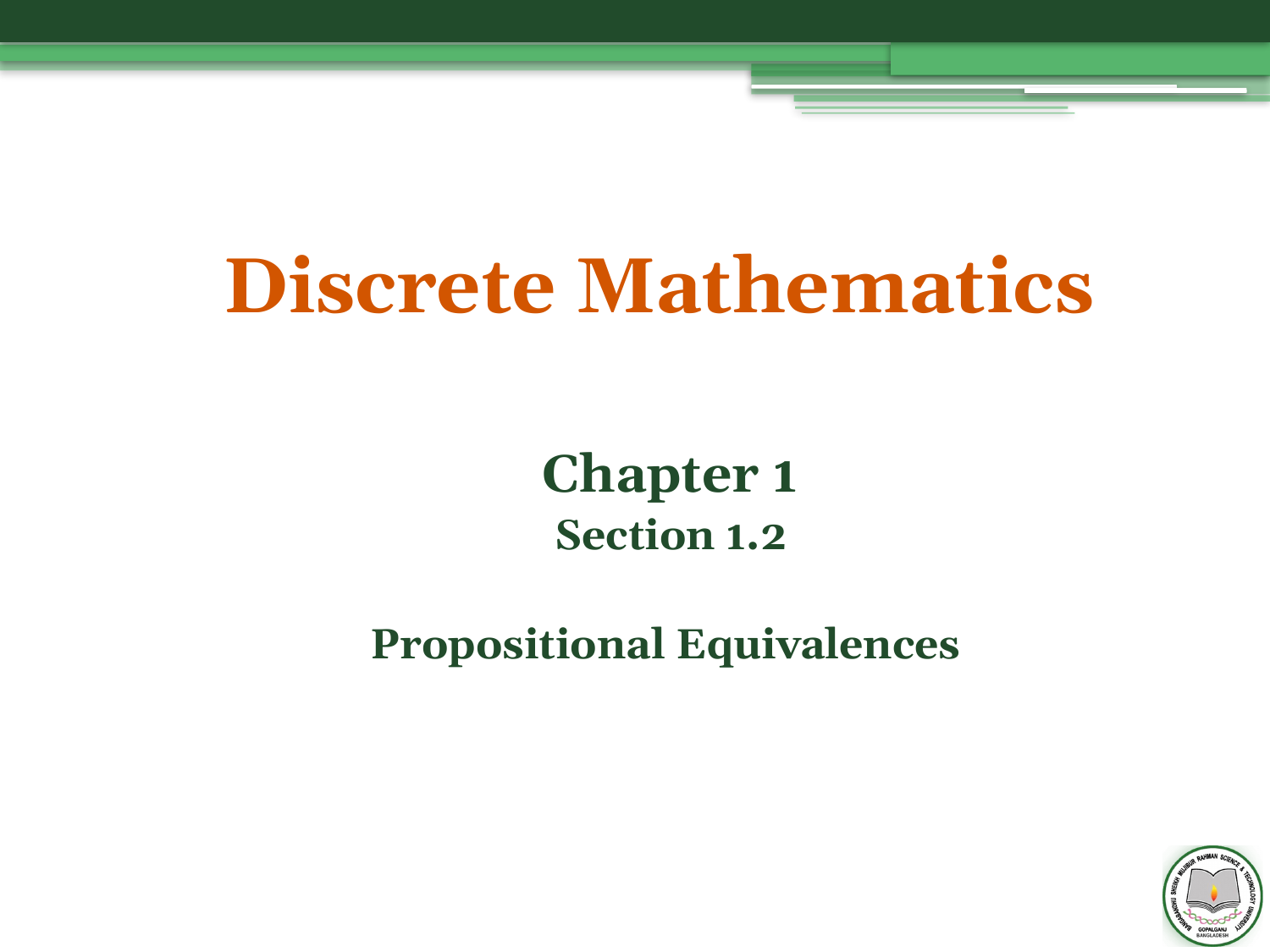

# Discrete Mathematics
Chapter 1
Section 1.2

Propositional Equivalences